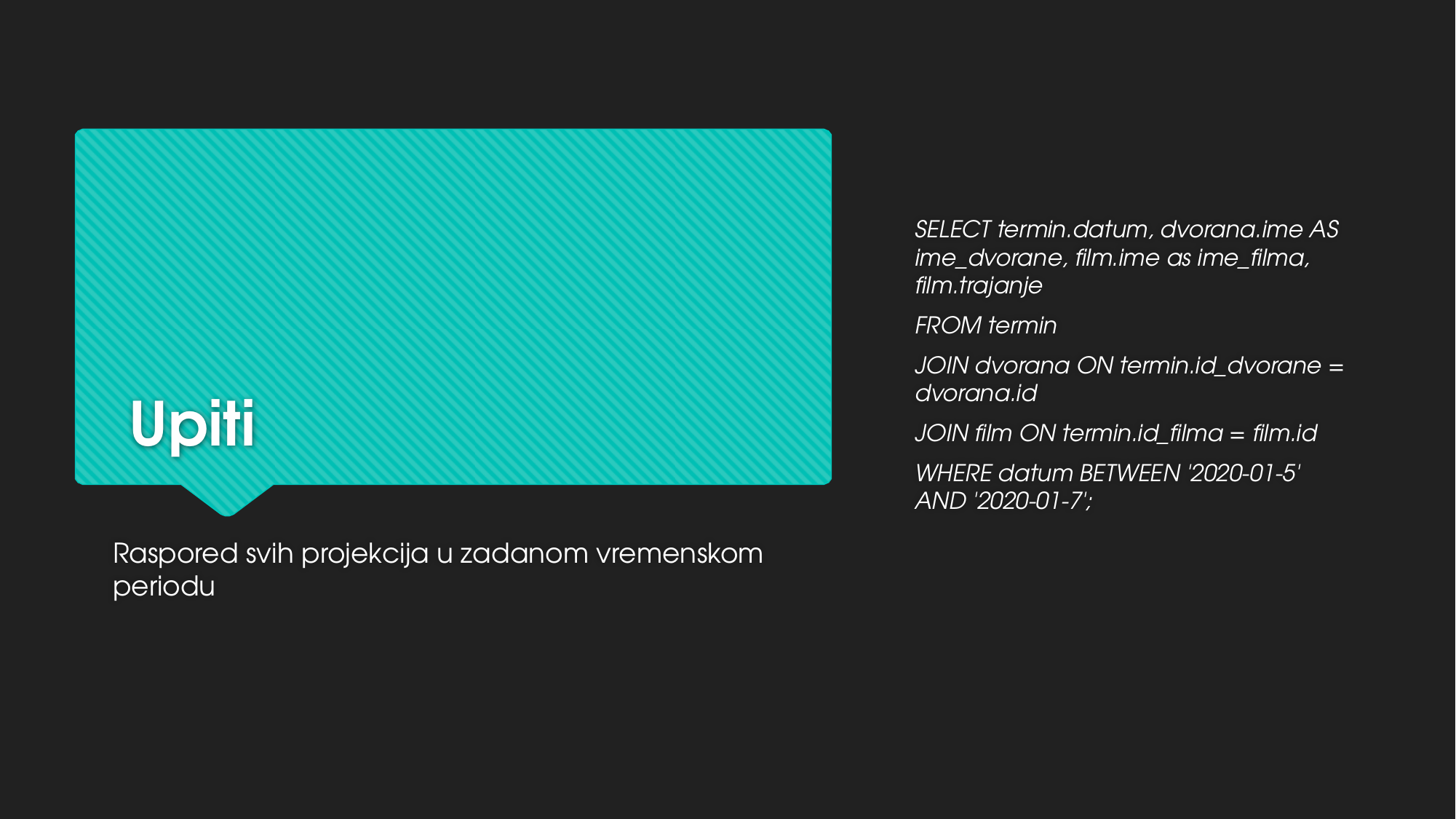

SELECT termin.datum, dvorana.ime AS ime_dvorane, film.ime as ime_filma, film.trajanje
FROM termin
JOIN dvorana ON termin.id_dvorane = dvorana.id
JOIN film ON termin.id_filma = film.id
WHERE datum BETWEEN '2020-01-5' AND '2020-01-7';

# Upiti
Raspored svih projekcija u zadanom vremenskom periodu